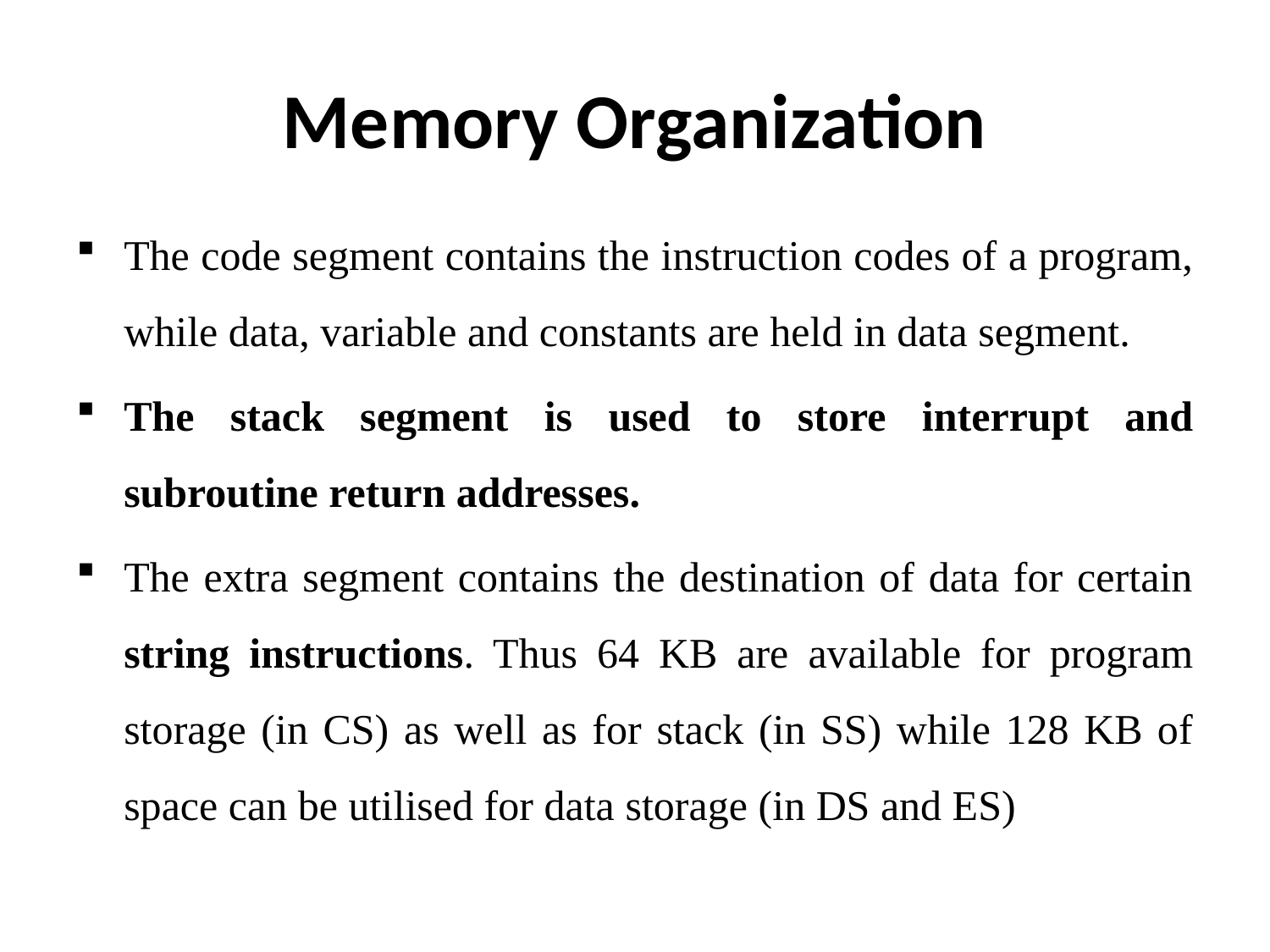

# Memory Organization
The code segment contains the instruction codes of a program, while data, variable and constants are held in data segment.
The stack segment is used to store interrupt and subroutine return addresses.
The extra segment contains the destination of data for certain string instructions. Thus 64 KB are available for program storage (in CS) as well as for stack (in SS) while 128 KB of space can be utilised for data storage (in DS and ES)